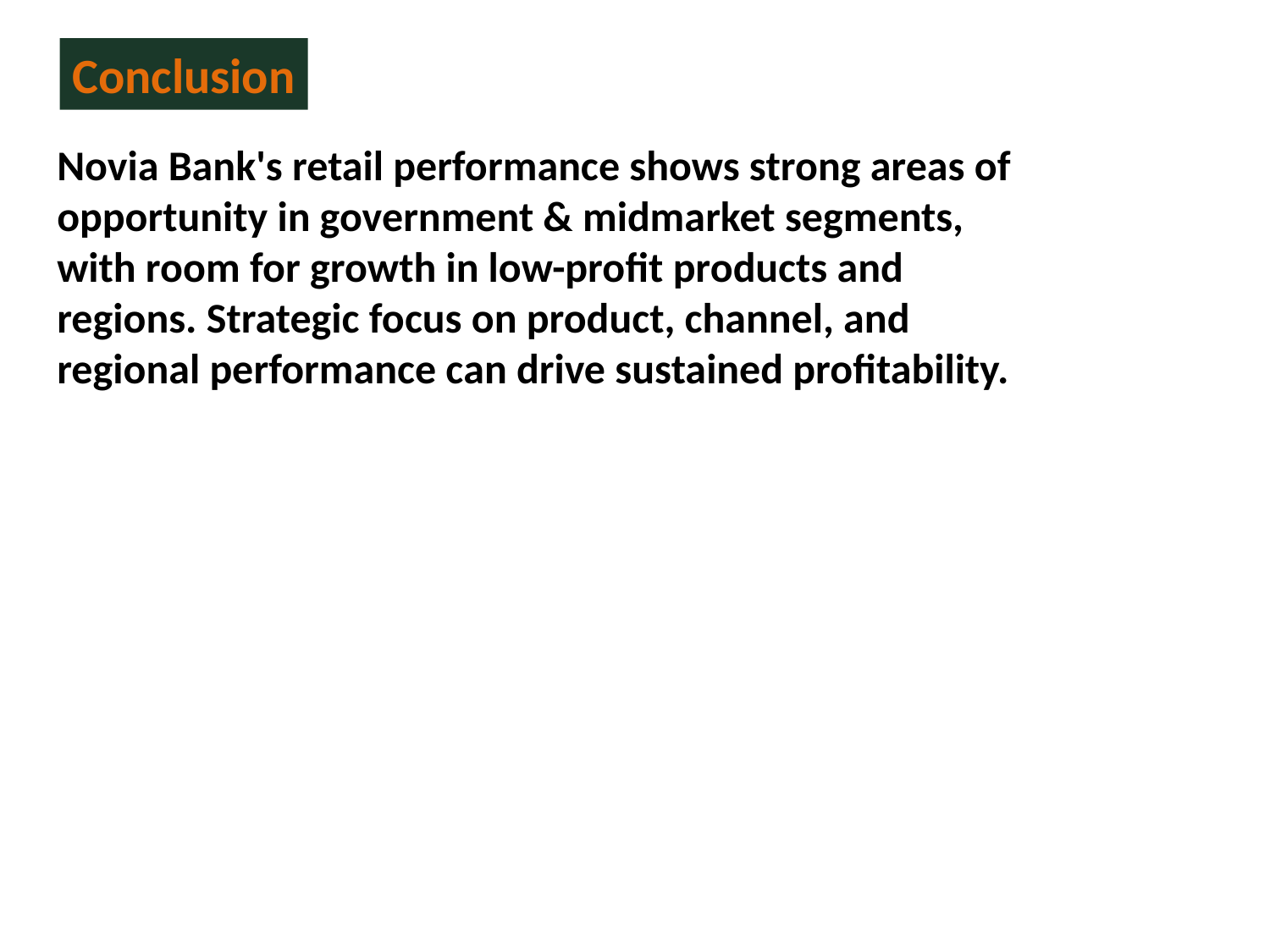

Conclusion
Novia Bank's retail performance shows strong areas of opportunity in government & midmarket segments, with room for growth in low-profit products and regions. Strategic focus on product, channel, and regional performance can drive sustained profitability.